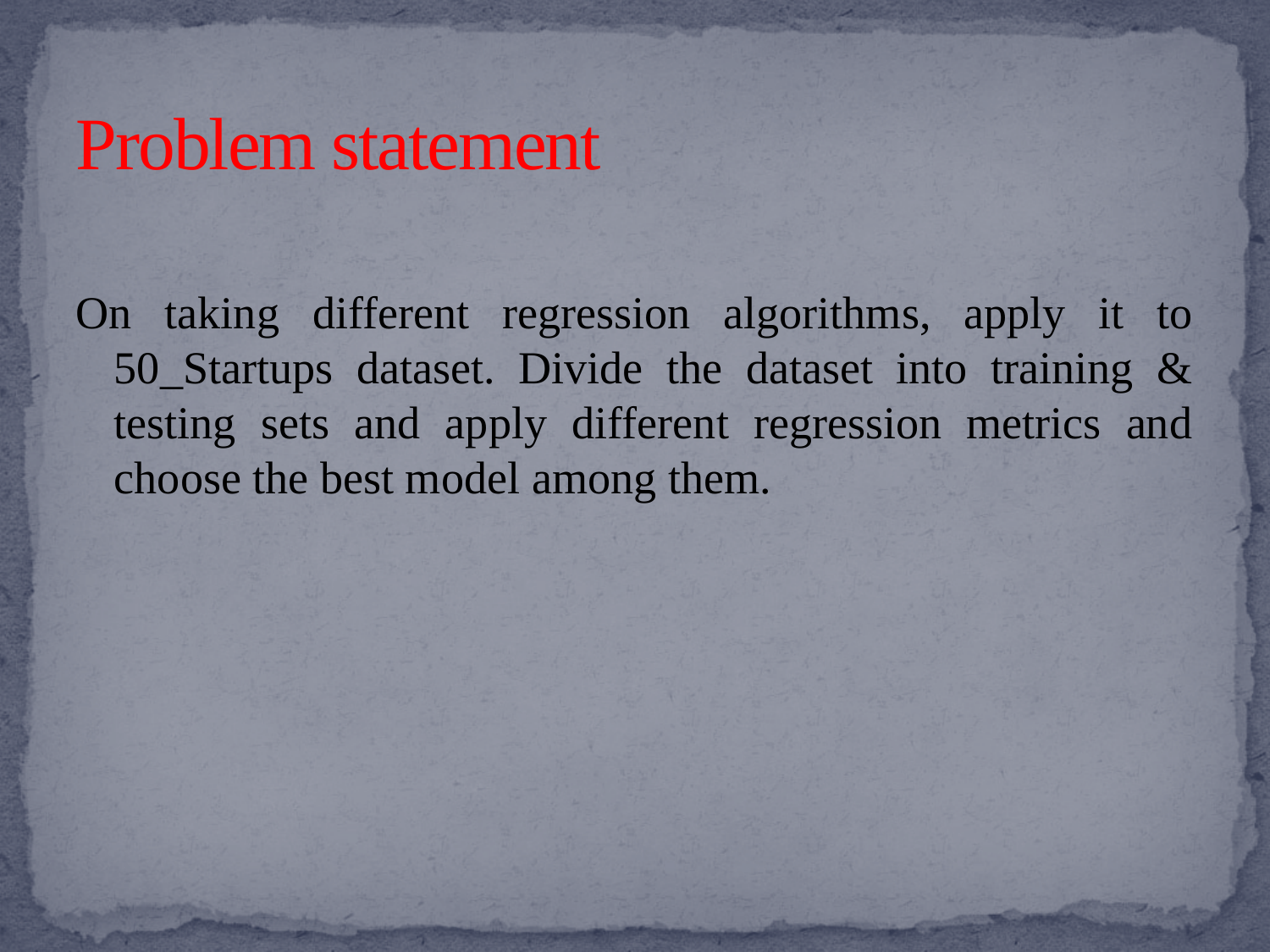

# Problem statement

On taking different regression algorithms, apply it to 50_Startups dataset. Divide the dataset into training & testing sets and apply different regression metrics and choose the best model among them.